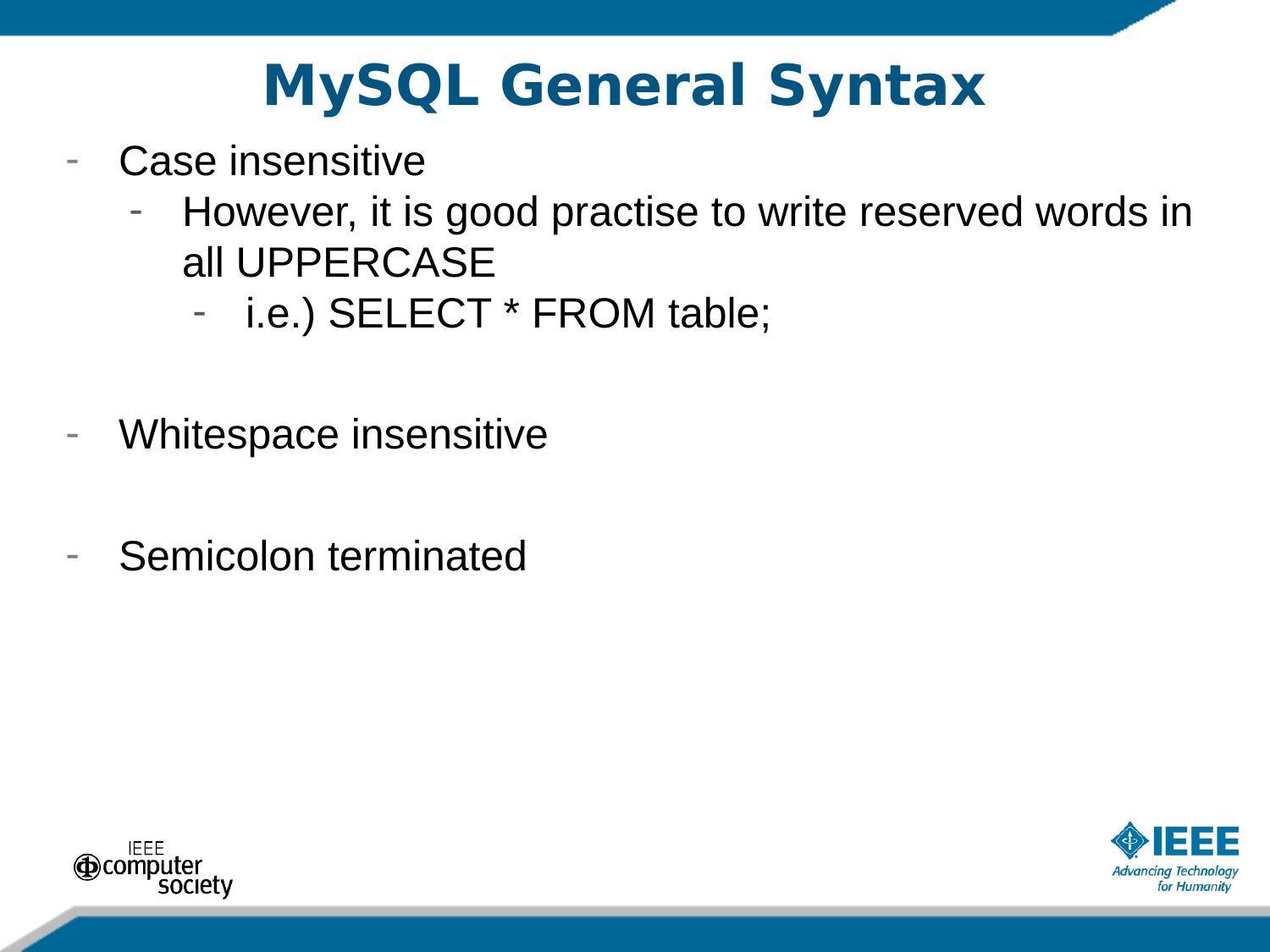

# MySQL General Syntax
Case insensitive
However, it is good practise to write reserved words in all UPPERCASE
i.e.) SELECT * FROM table;

Whitespace insensitive

Semicolon terminated